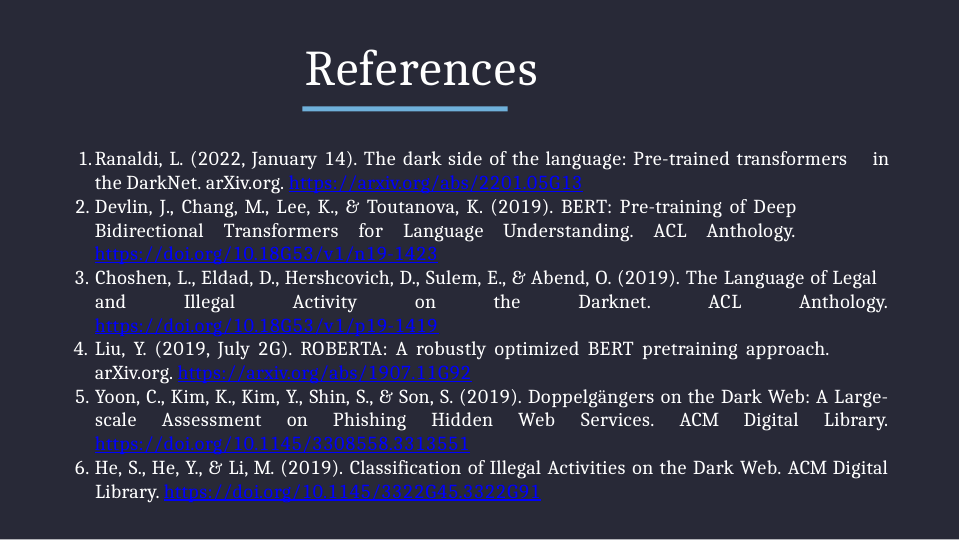

# References

Ranaldi, L. (2022, January 14). The dark side of the language: Pre-trained transformers 	in the DarkNet. arXiv.org. https://arxiv.org/abs/2201.05G13
Devlin, J., Chang, M., Lee, K., & Toutanova, K. (2019). BERT: Pre-training of Deep 	Bidirectional   Transformers   for   Language   Understanding.   ACL   Anthology. 	https://doi.org/10.18G53/v1/n19-1423
Choshen, L., Eldad, D., Hershcovich, D., Sulem, E., & Abend, O. (2019). The Language of Legal   and   Illegal   Activity   on   the   Darknet.   ACL   Anthology. https://doi.org/10.18G53/v1/p19-1419
Liu, Y. (2019, July 2G). ROBERTA: A robustly optimized BERT pretraining approach. 	arXiv.org. https://arxiv.org/abs/1907.11G92
Yoon, C., Kim, K., Kim, Y., Shin, S., & Son, S. (2019). Doppelgängers on the Dark Web: A Large-scale  Assessment  on  Phishing  Hidden  Web  Services.  ACM  Digital  Library. https://doi.org/10.1145/3308558.3313551
He, S., He, Y., & Li, M. (2019). Classification of Illegal Activities on the Dark Web. ACM Digital Library. https://doi.org/10.1145/3322G45.3322G91